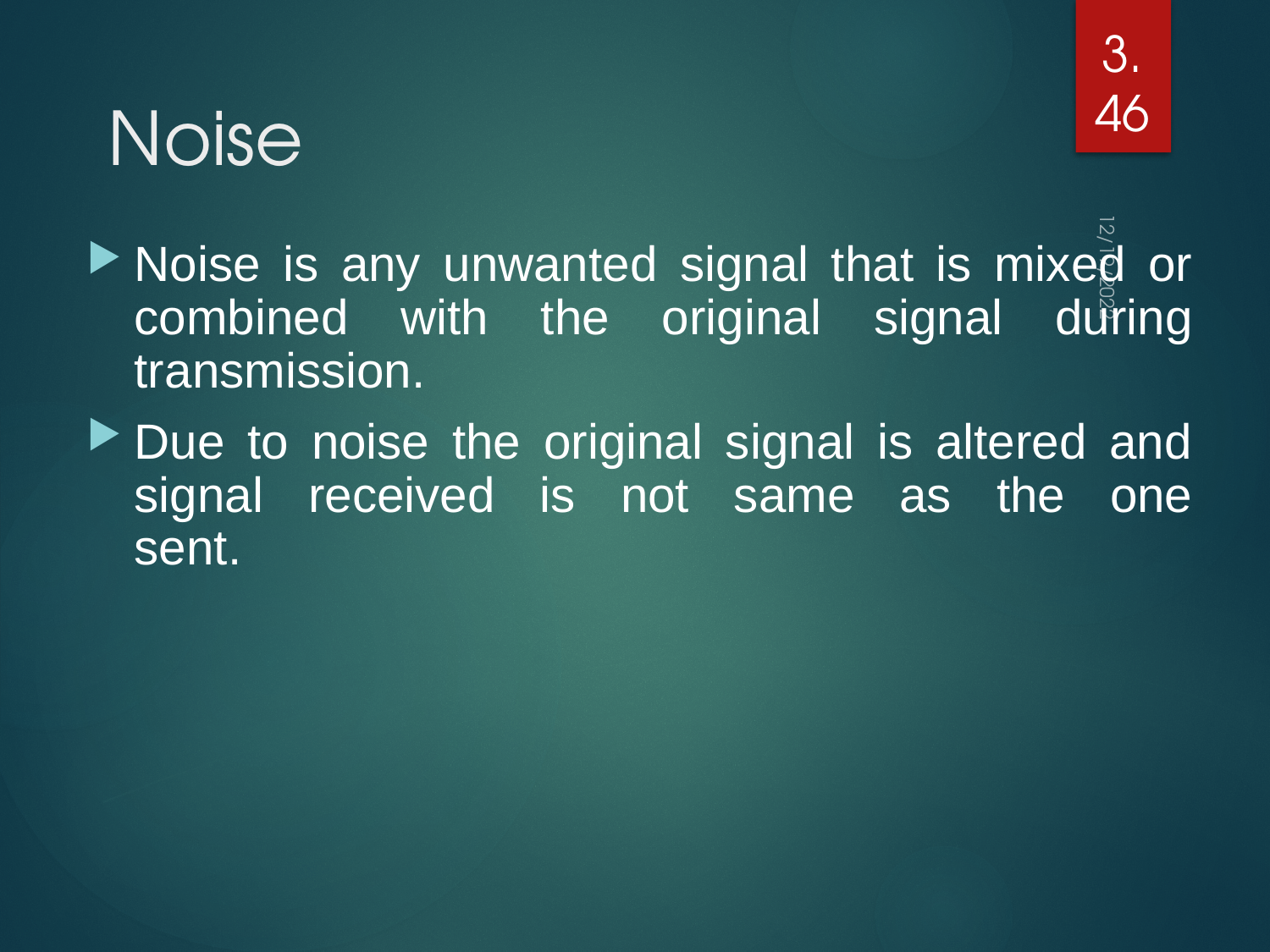

3.46
# Noise
Noise is any unwanted signal that is mixed or combined with the original signal during transmission.
Due to noise the original signal is altered and signal received is not same as the one
sent.
12/19/2022